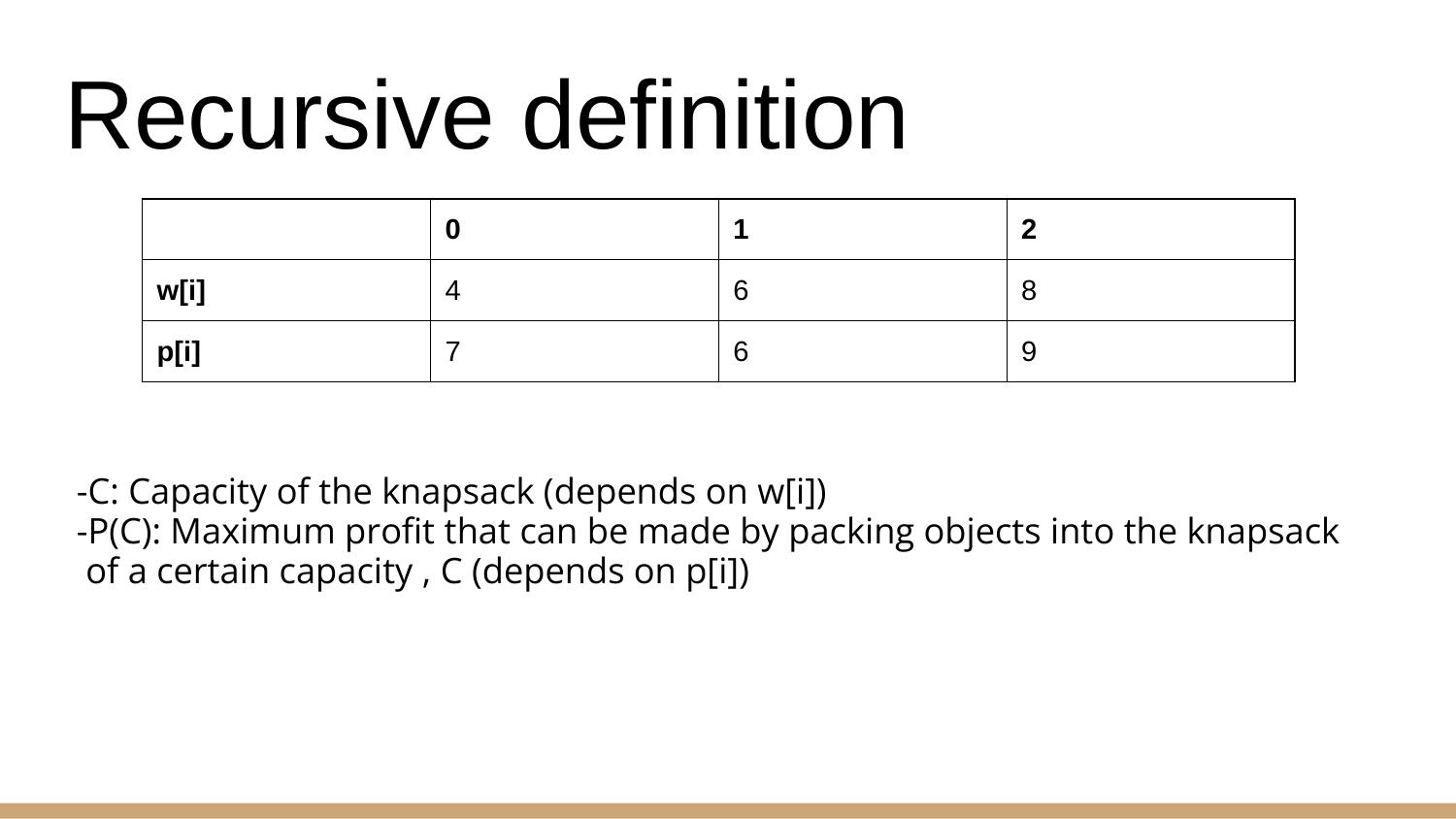

# Recursive definition
|  | 0 | 1 | 2 |
| --- | --- | --- | --- |
| w[i] | 4 | 6 | 8 |
| p[i] | 7 | 6 | 9 |
-C: Capacity of the knapsack (depends on w[i])
-P(C): Maximum profit that can be made by packing objects into the knapsack
 of a certain capacity , C (depends on p[i])